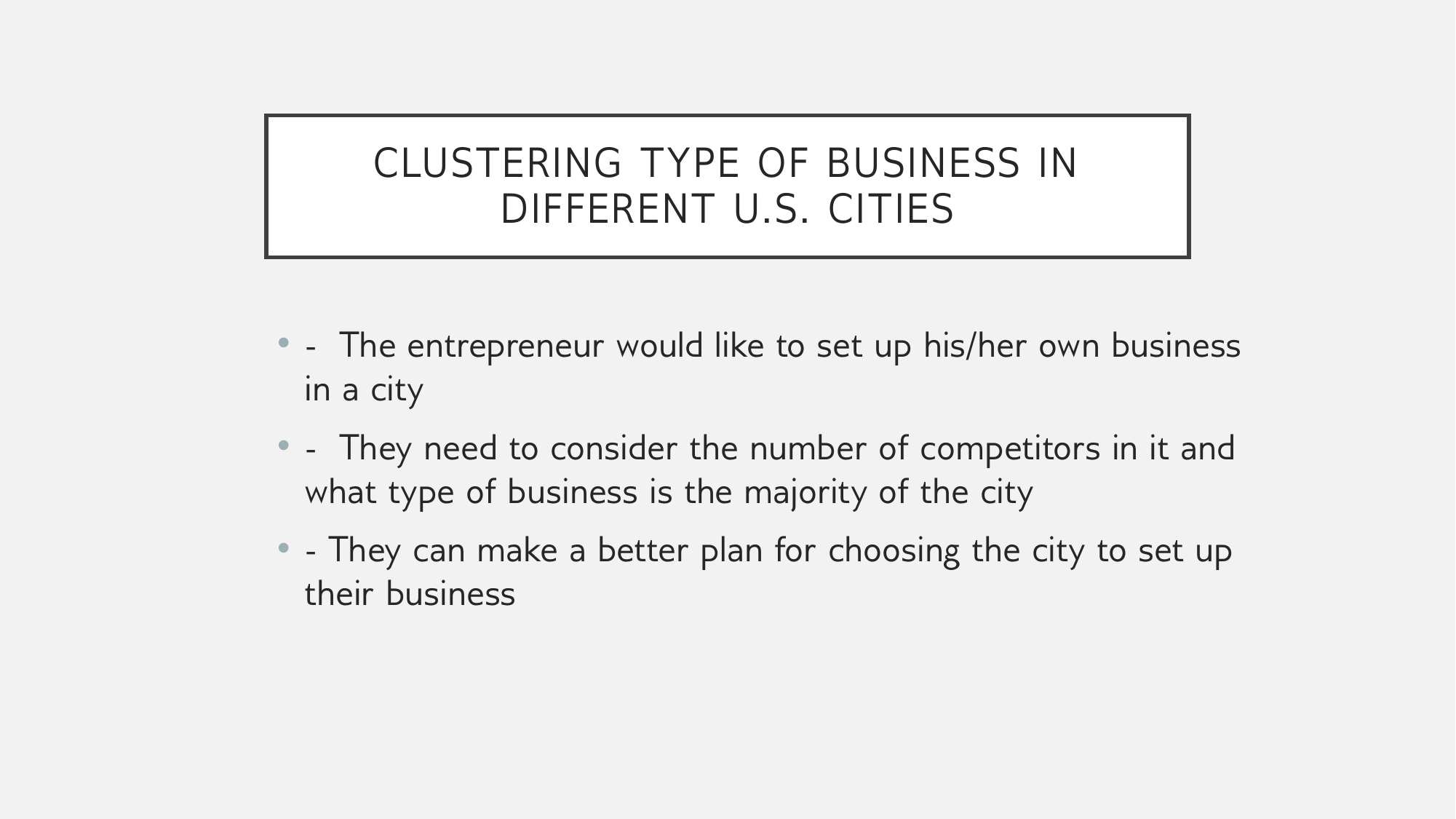

# Clustering type of business in different U.s. cities
-  The entrepreneur would like to set up his/her own business in a city
-  They need to consider the number of competitors in it and what type of business is the majority of the city
- They can make a better plan for choosing the city to set up their business